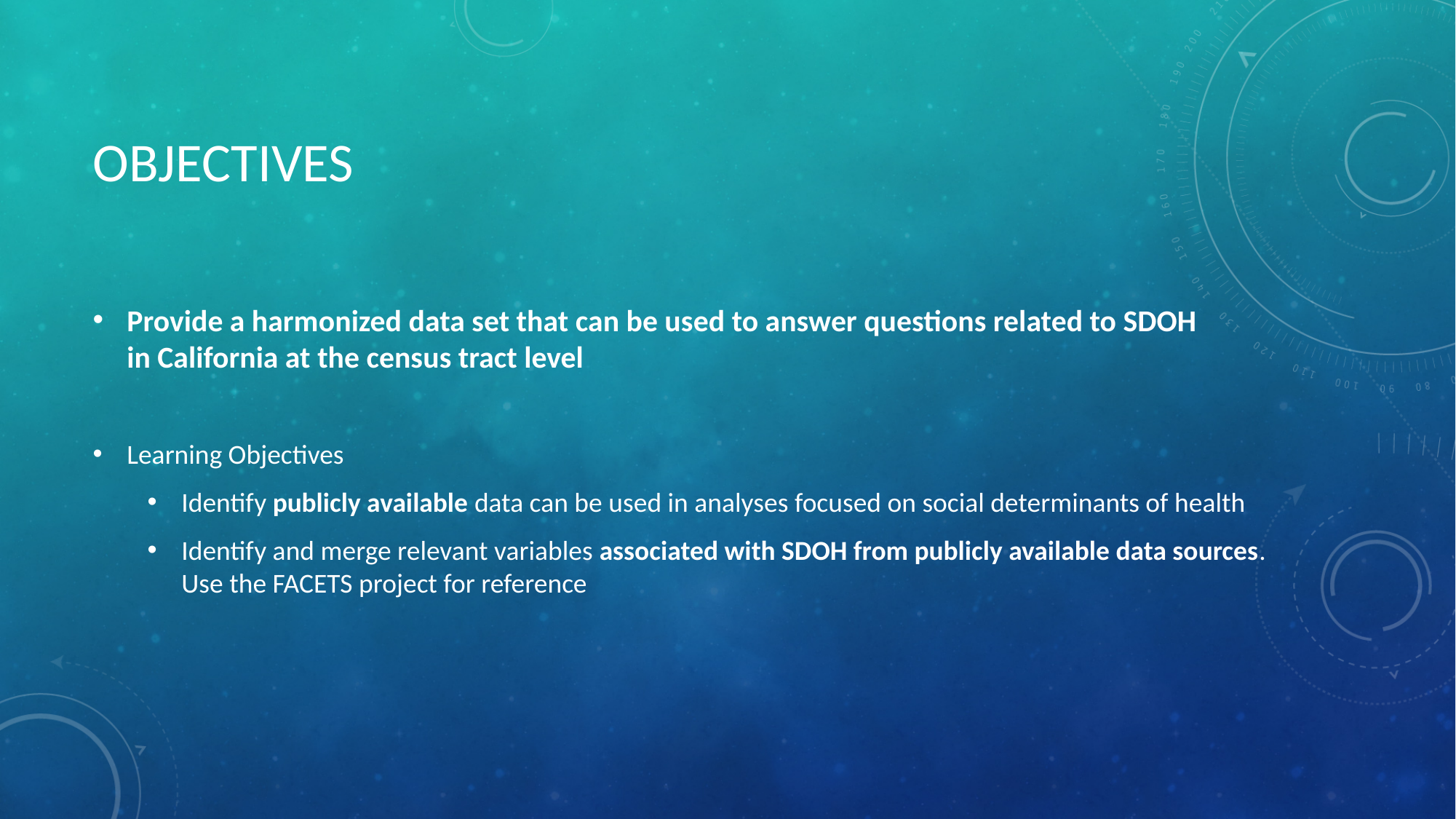

# Objectives
Provide a harmonized data set that can be used to answer questions related to SDOH in California at the census tract level

Learning Objectives
Identify publicly available data can be used in analyses focused on social determinants of health
Identify and merge relevant variables associated with SDOH from publicly available data sources. Use the FACETS project for reference